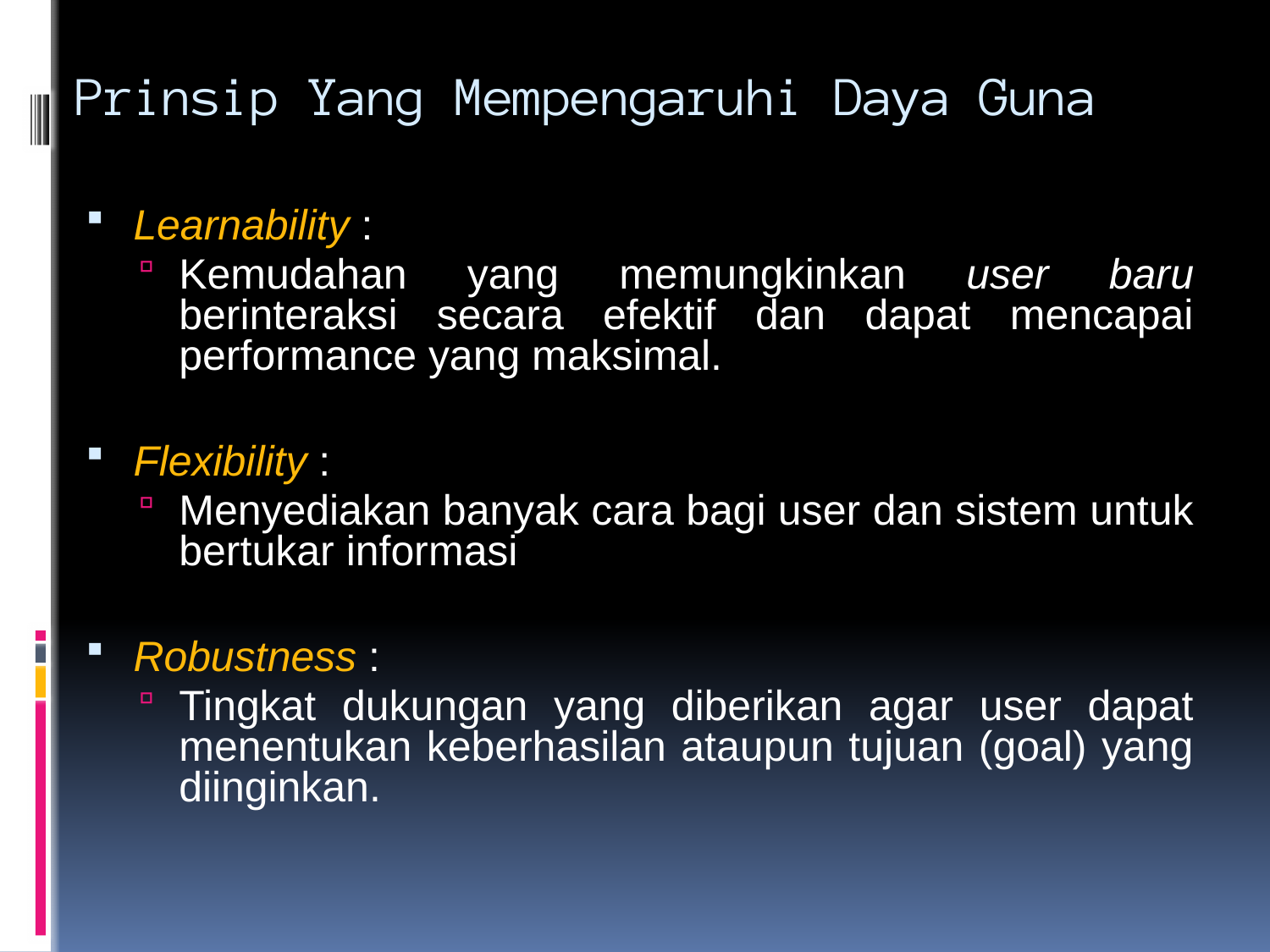

# Prinsip Yang Mempengaruhi Daya Guna
Learnability :
Kemudahan yang memungkinkan user baru berinteraksi secara efektif dan dapat mencapai performance yang maksimal.

Flexibility :
Menyediakan banyak cara bagi user dan sistem untuk bertukar informasi

Robustness :
Tingkat dukungan yang diberikan agar user dapat menentukan keberhasilan ataupun tujuan (goal) yang diinginkan.